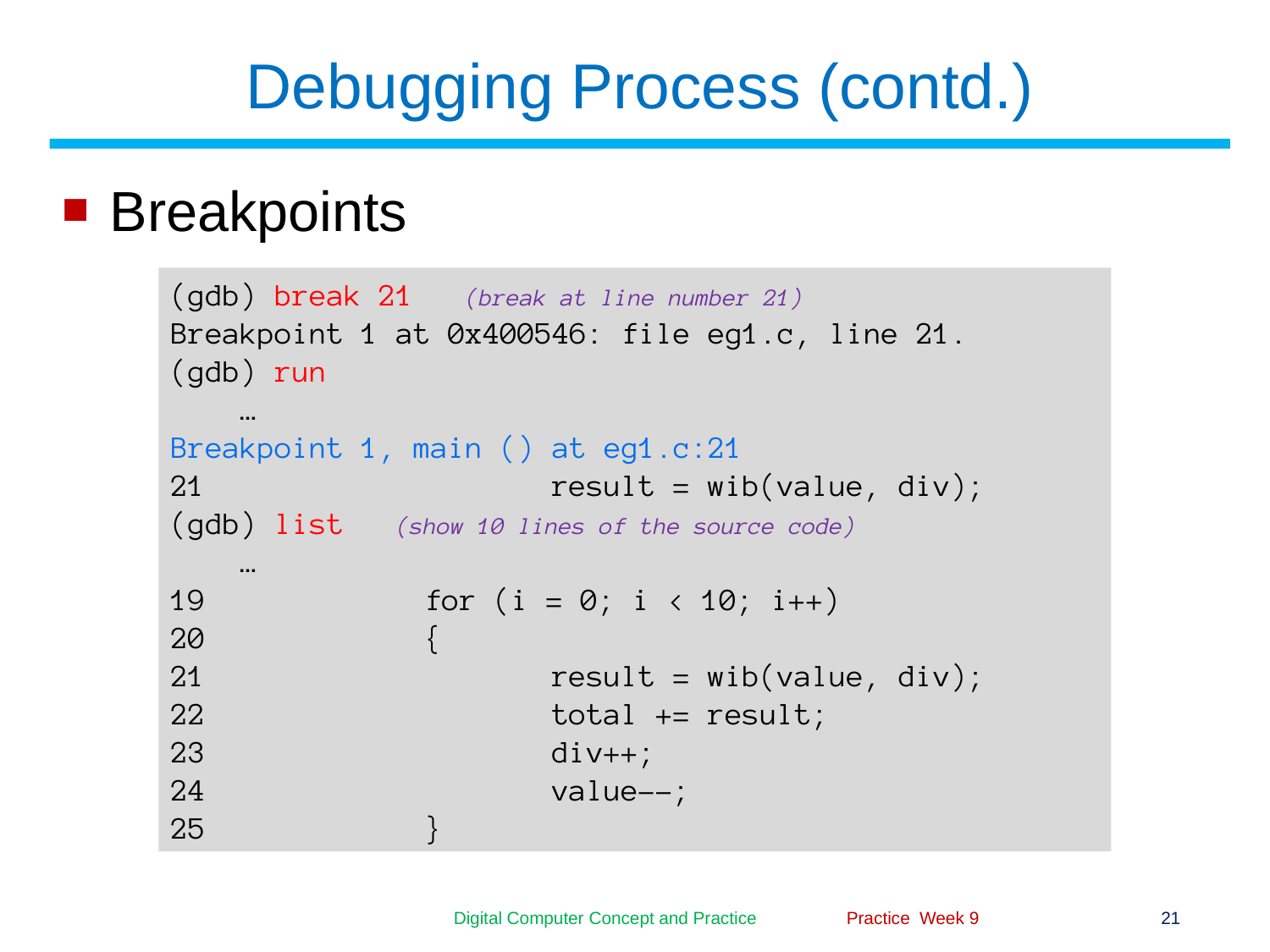

# Debugging Process (contd.)
Breakpoints
(gdb) break 21   (break at line number 21)
Breakpoint 1 at 0x400546: file eg1.c, line 21.
(gdb) run
    …
Breakpoint 1, main () at eg1.c:21
21			result = wib(value, div);
(gdb) list   (show 10 lines of the source code)
    …
19		for (i = 0; i < 10; i++)
20		{
21			result = wib(value, div);
22			total += result;
23			div++;
24			value--;
25		}